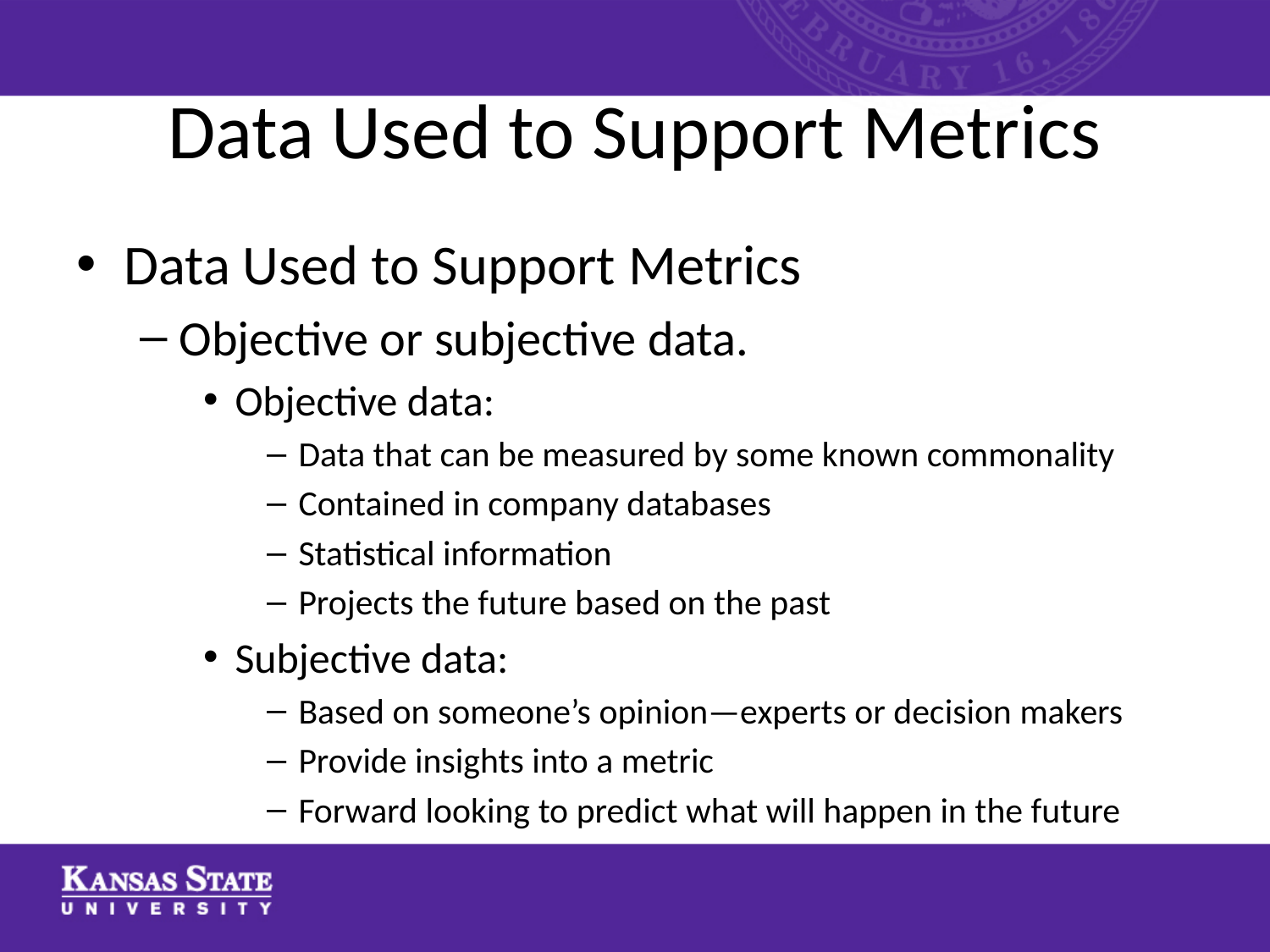

# Data Used to Support Metrics
Data Used to Support Metrics
Objective or subjective data.
Objective data:
Data that can be measured by some known commonality
Contained in company databases
Statistical information
Projects the future based on the past
Subjective data:
Based on someone’s opinion—experts or decision makers
Provide insights into a metric
Forward looking to predict what will happen in the future